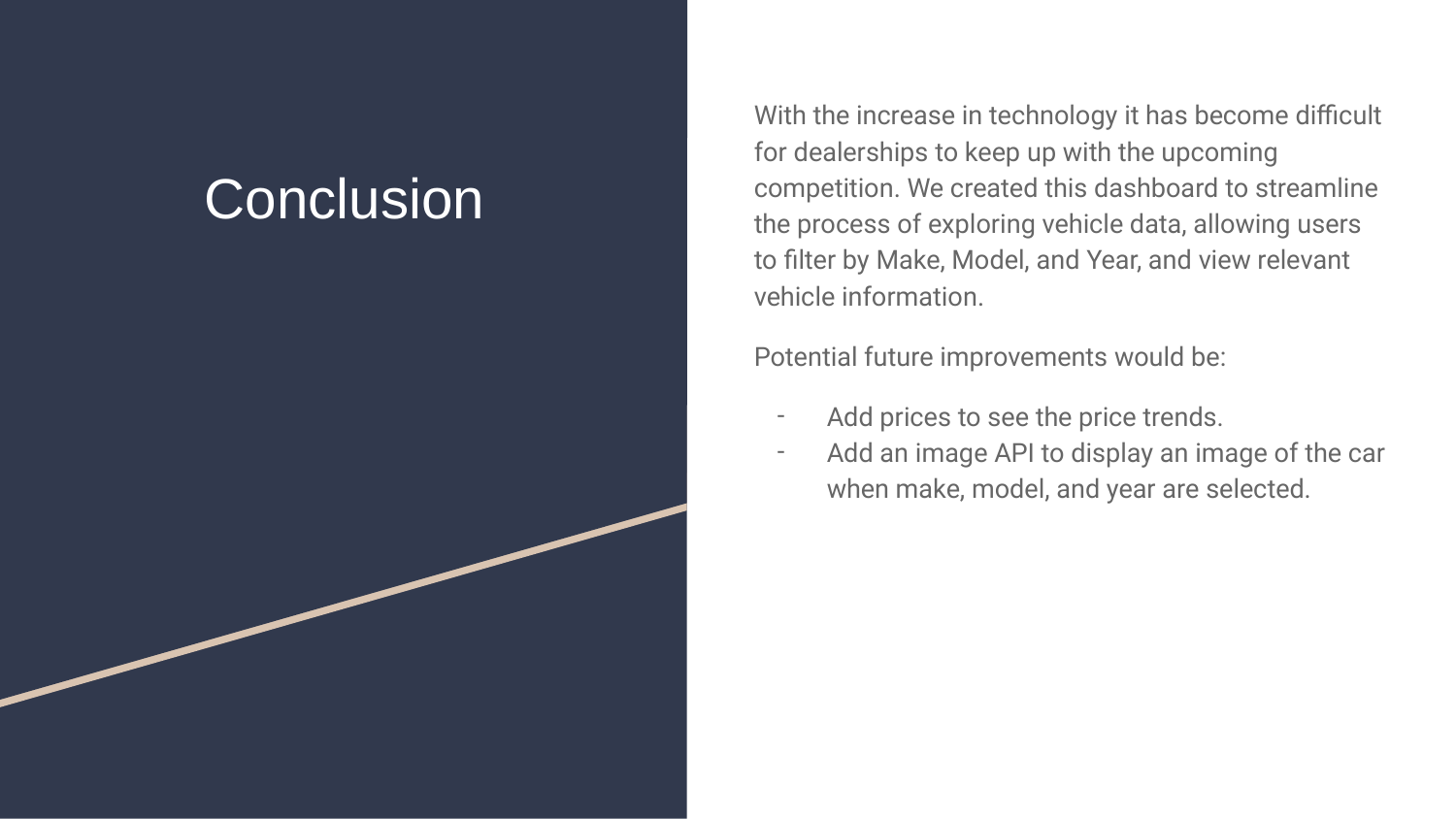

# Conclusion
With the increase in technology it has become difficult for dealerships to keep up with the upcoming competition. We created this dashboard to streamline the process of exploring vehicle data, allowing users to filter by Make, Model, and Year, and view relevant vehicle information.
Potential future improvements would be:
Add prices to see the price trends.
Add an image API to display an image of the car when make, model, and year are selected.